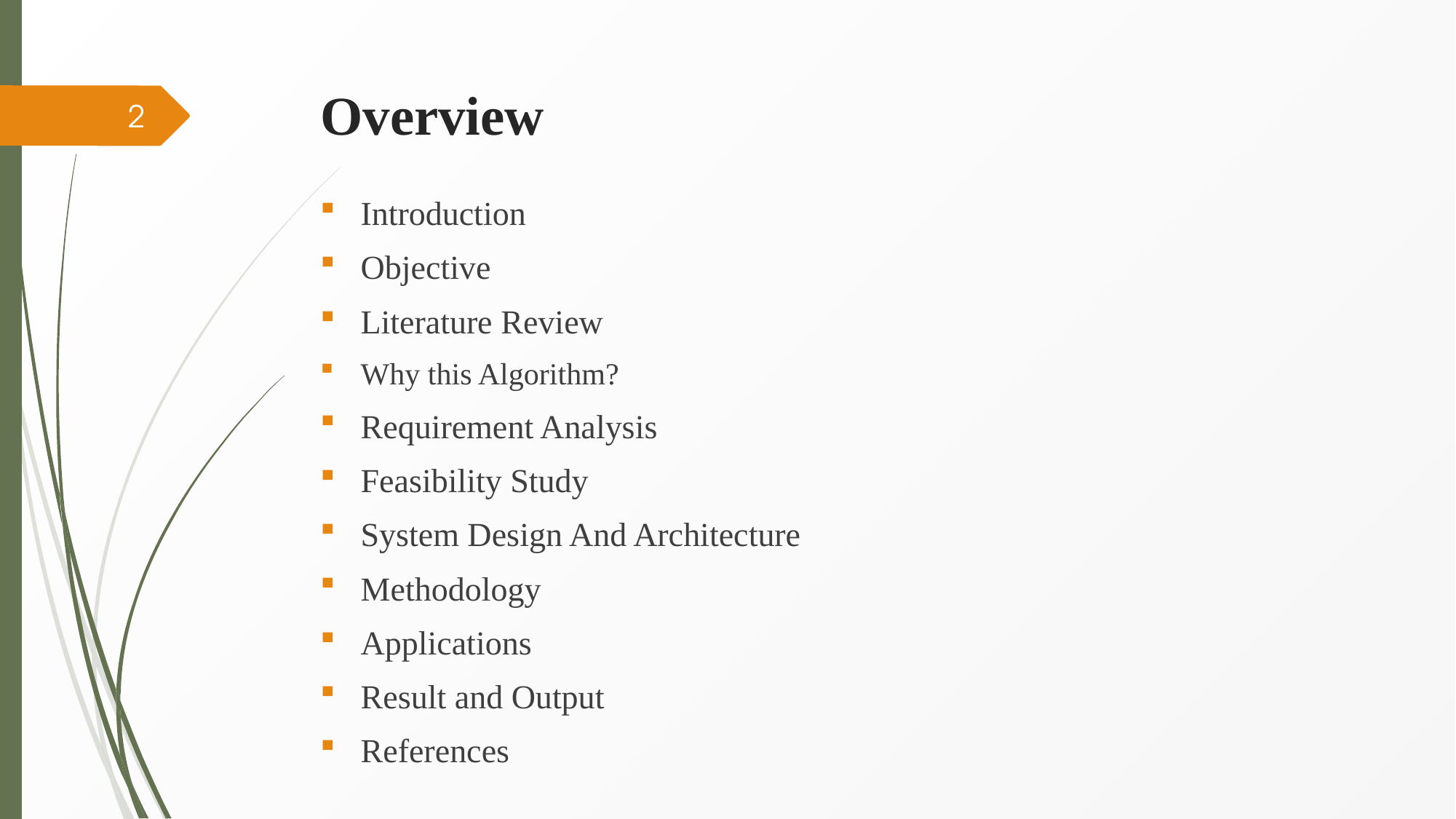

# Overview
2
Introduction
Objective
Literature Review
Why this Algorithm?
Requirement Analysis
Feasibility Study
System Design And Architecture
Methodology
Applications
Result and Output
References